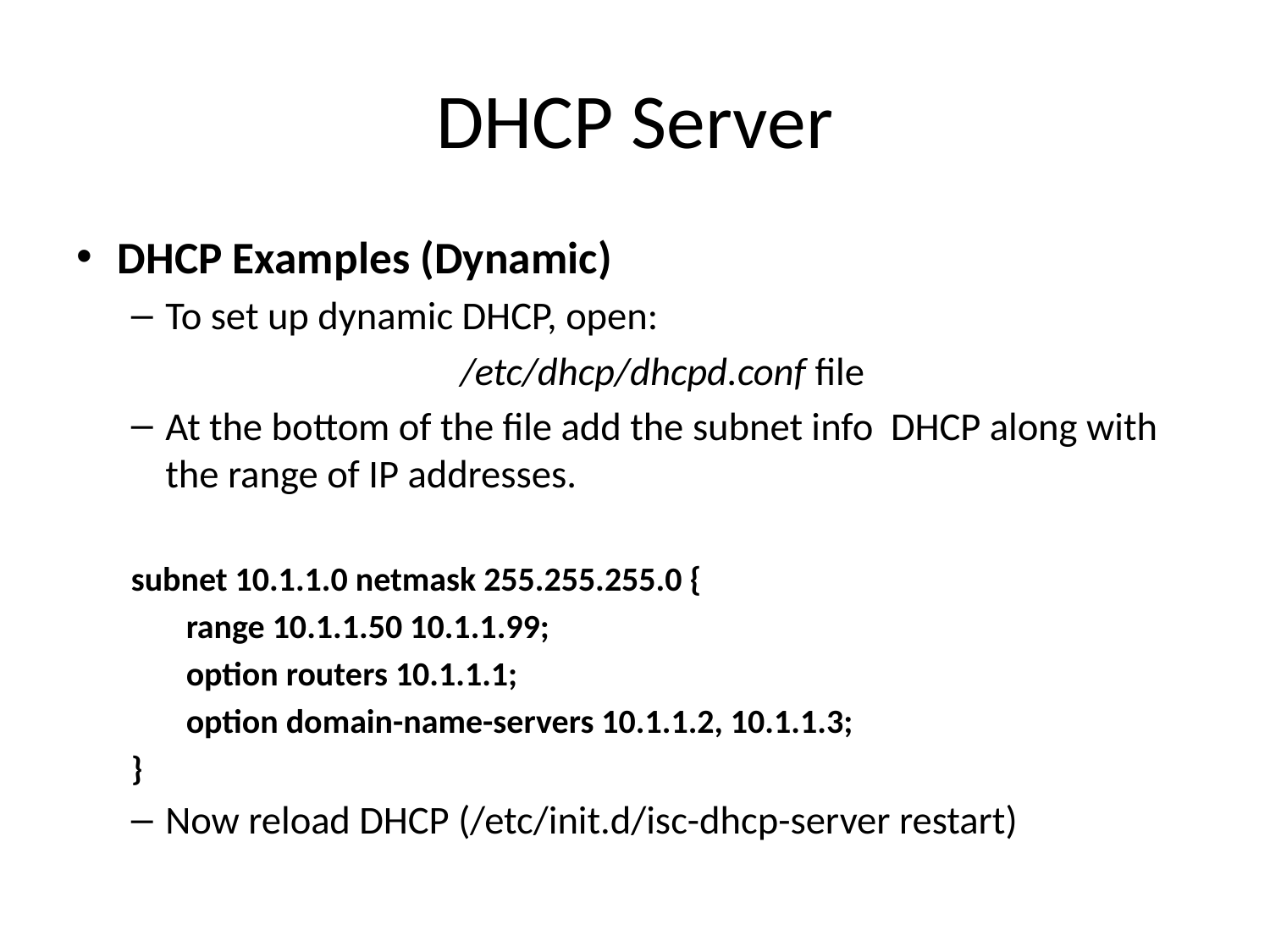

# DHCP Server
DHCP Examples (Dynamic)
To set up dynamic DHCP, open:
/etc/dhcp/dhcpd.conf file
At the bottom of the file add the subnet info  DHCP along with the range of IP addresses.

subnet 10.1.1.0 netmask 255.255.255.0 {
range 10.1.1.50 10.1.1.99;
option routers 10.1.1.1;
option domain-name-servers 10.1.1.2, 10.1.1.3;
}
Now reload DHCP (/etc/init.d/isc-dhcp-server restart)